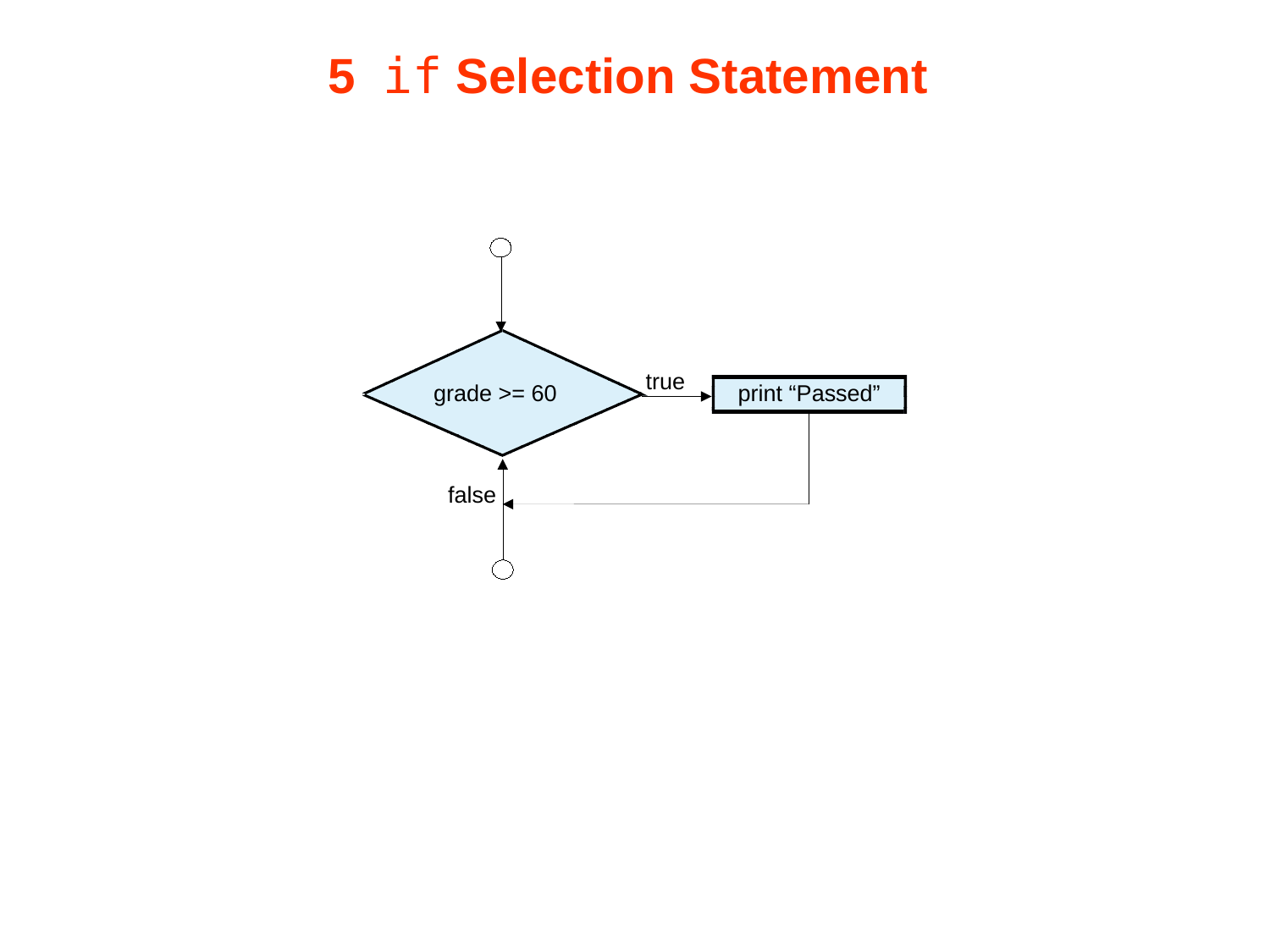

# 5  if Selection Statement

true

grade >= 60
print “Passed”

false